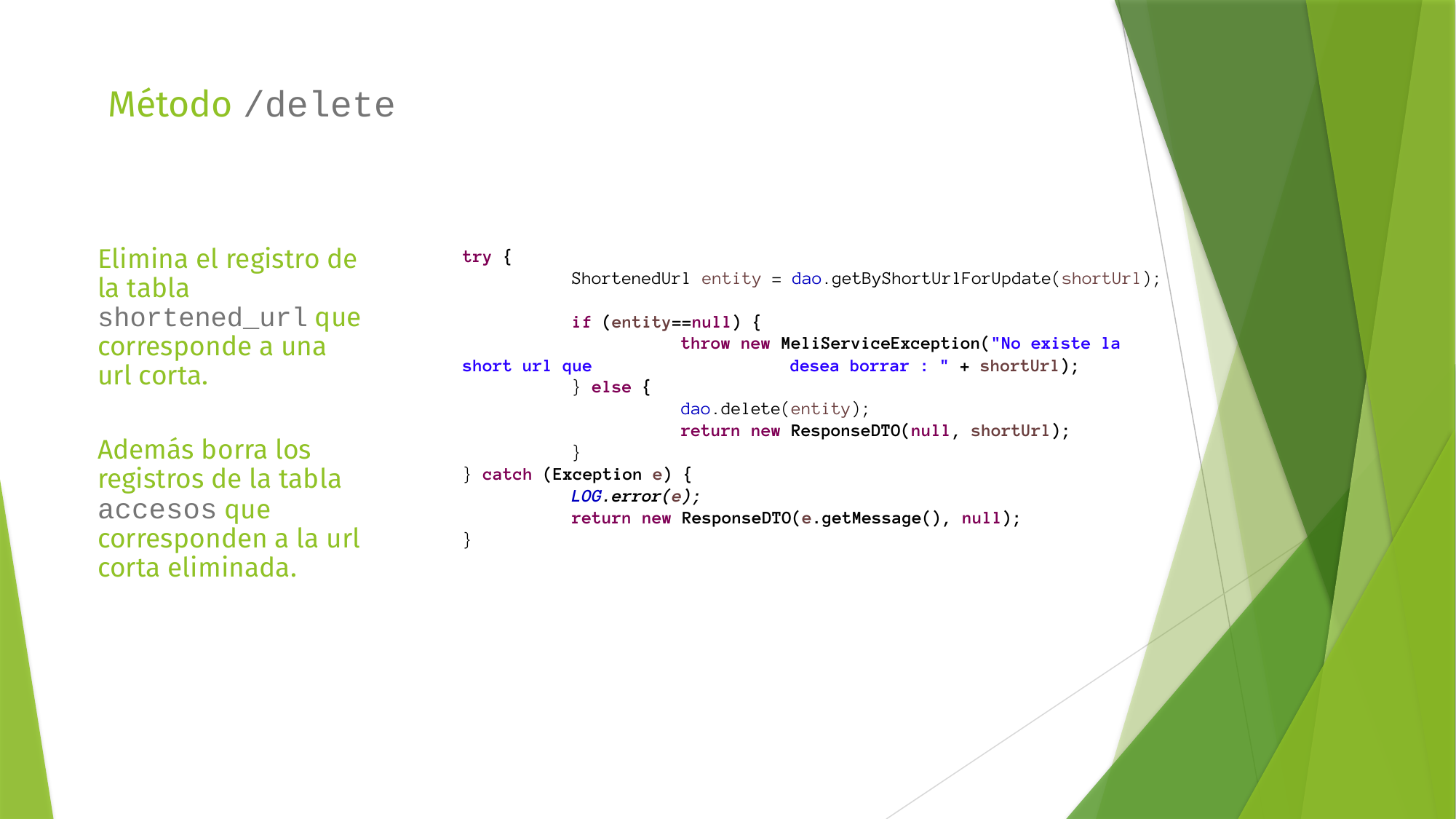

Método /delete
Elimina el registro de la tabla shortened_url que corresponde a una url corta.

Además borra los registros de la tabla accesos que corresponden a la url corta eliminada.
try {
	ShortenedUrl entity = dao.getByShortUrlForUpdate(shortUrl);

	if (entity==null) {
		throw new MeliServiceException("No existe la short url que 		desea borrar : " + shortUrl);
	} else {
		dao.delete(entity);
		return new ResponseDTO(null, shortUrl);
	}
} catch (Exception e) {
	LOG.error(e);
	return new ResponseDTO(e.getMessage(), null);
}